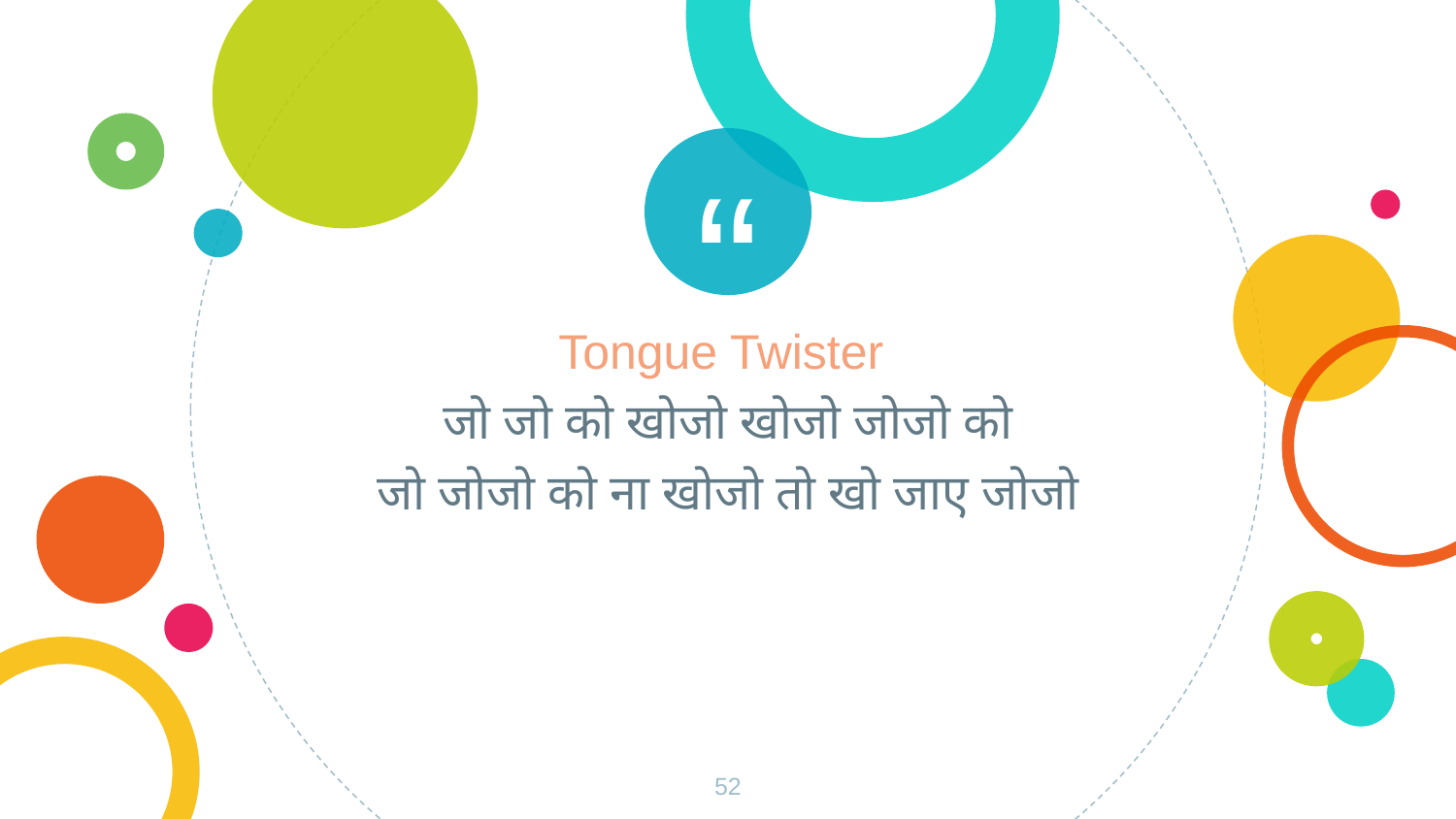

Tongue Twister
जो जो को खोजो खोजो जोजो को
जो जोजो को ना खोजो तो खो जाए जोजो
52